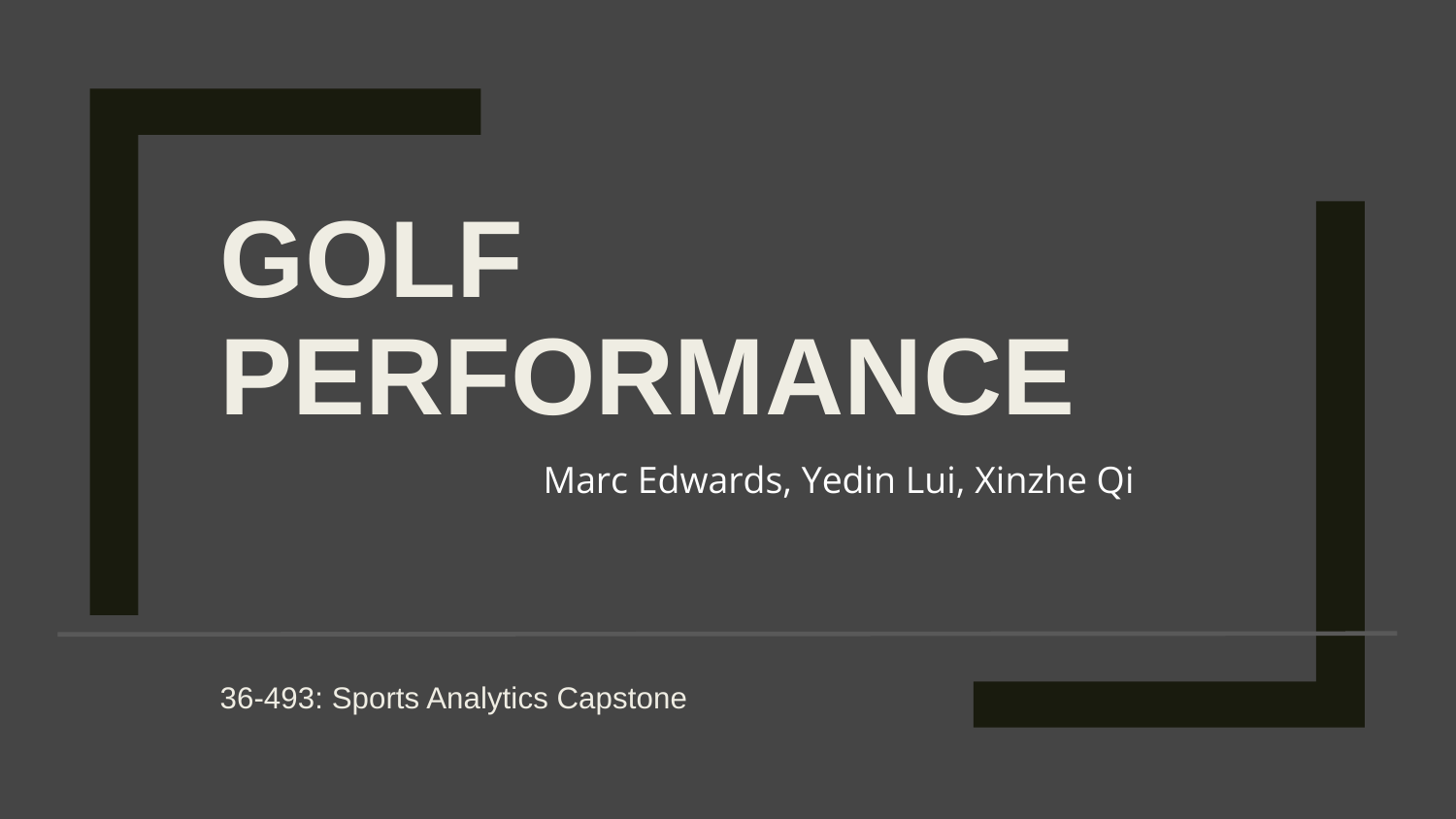

Golf Performance
Marc Edwards, Yedin Lui, Xinzhe Qi
36-493: Sports Analytics Capstone